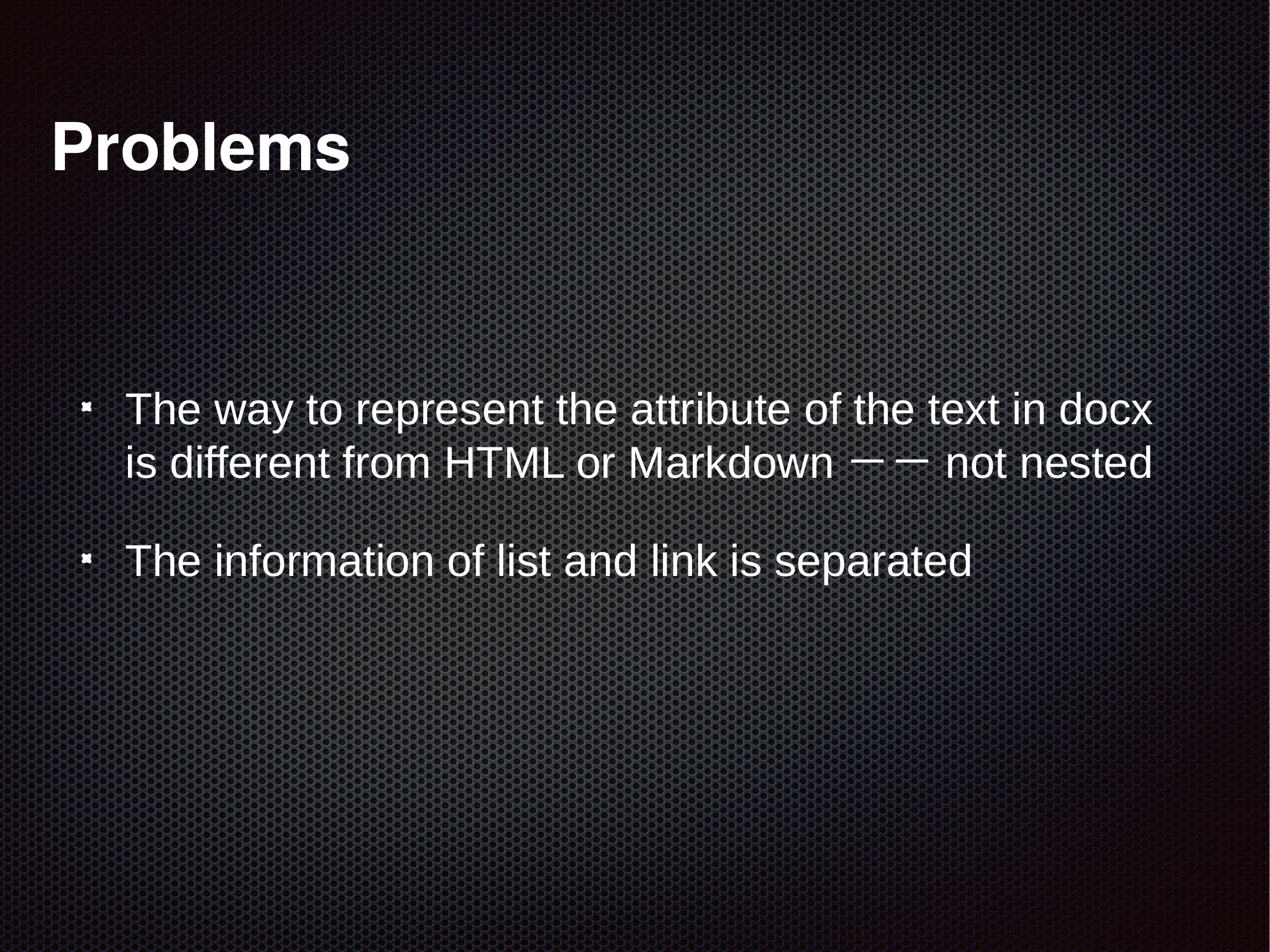

Problems
The way to represent the attribute of the text in docx is different from HTML or Markdown－－not nested
The information of list and link is separated